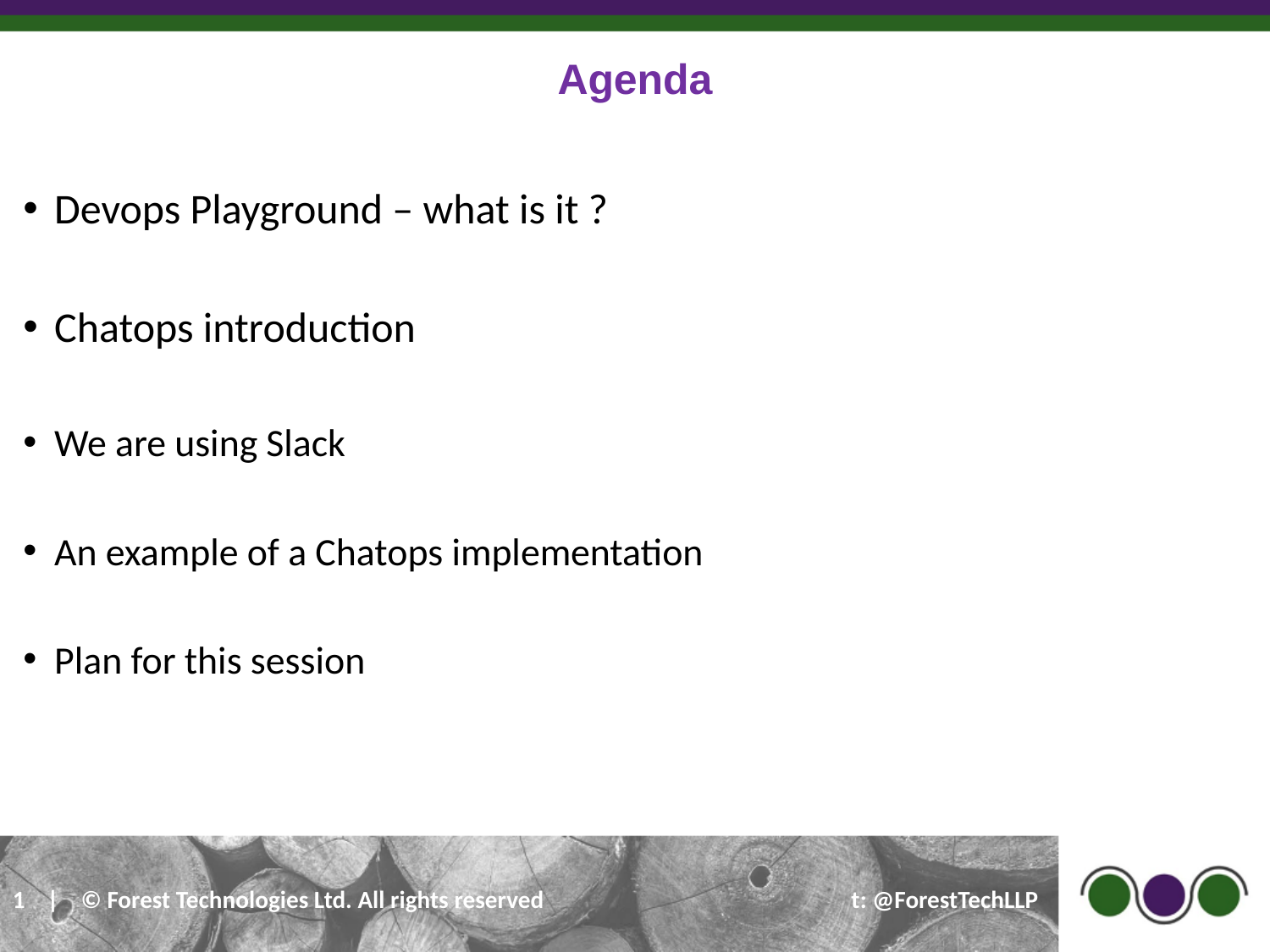

# Agenda

Devops Playground – what is it ?

Chatops introduction

We are using Slack

An example of a Chatops implementation

Plan for this session